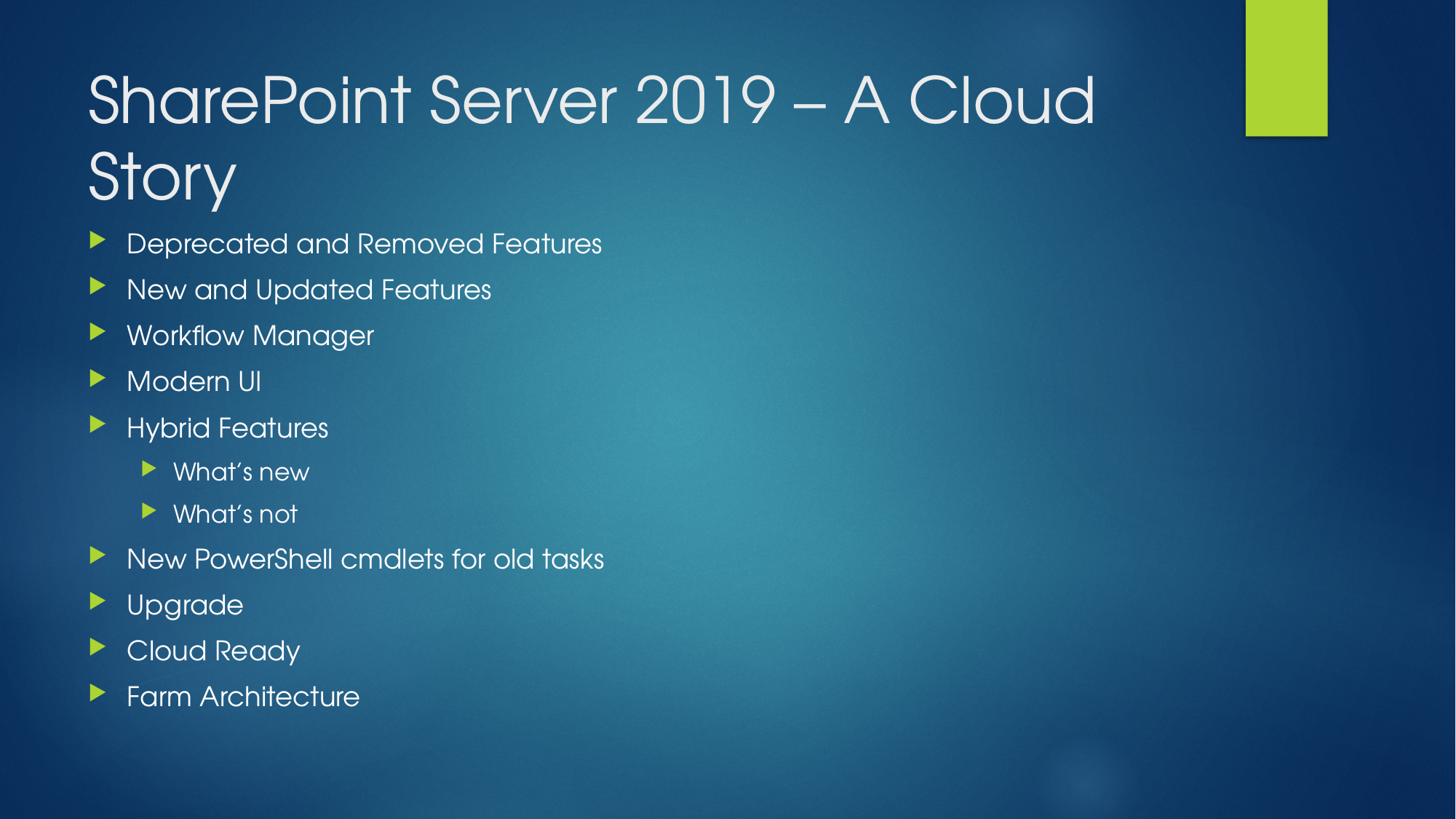

# SharePoint Server 2019 – A Cloud Story
Deprecated and Removed Features
New and Updated Features
Workflow Manager
Modern UI
Hybrid Features
What’s new
What’s not
New PowerShell cmdlets for old tasks
Upgrade
Cloud Ready
Farm Architecture